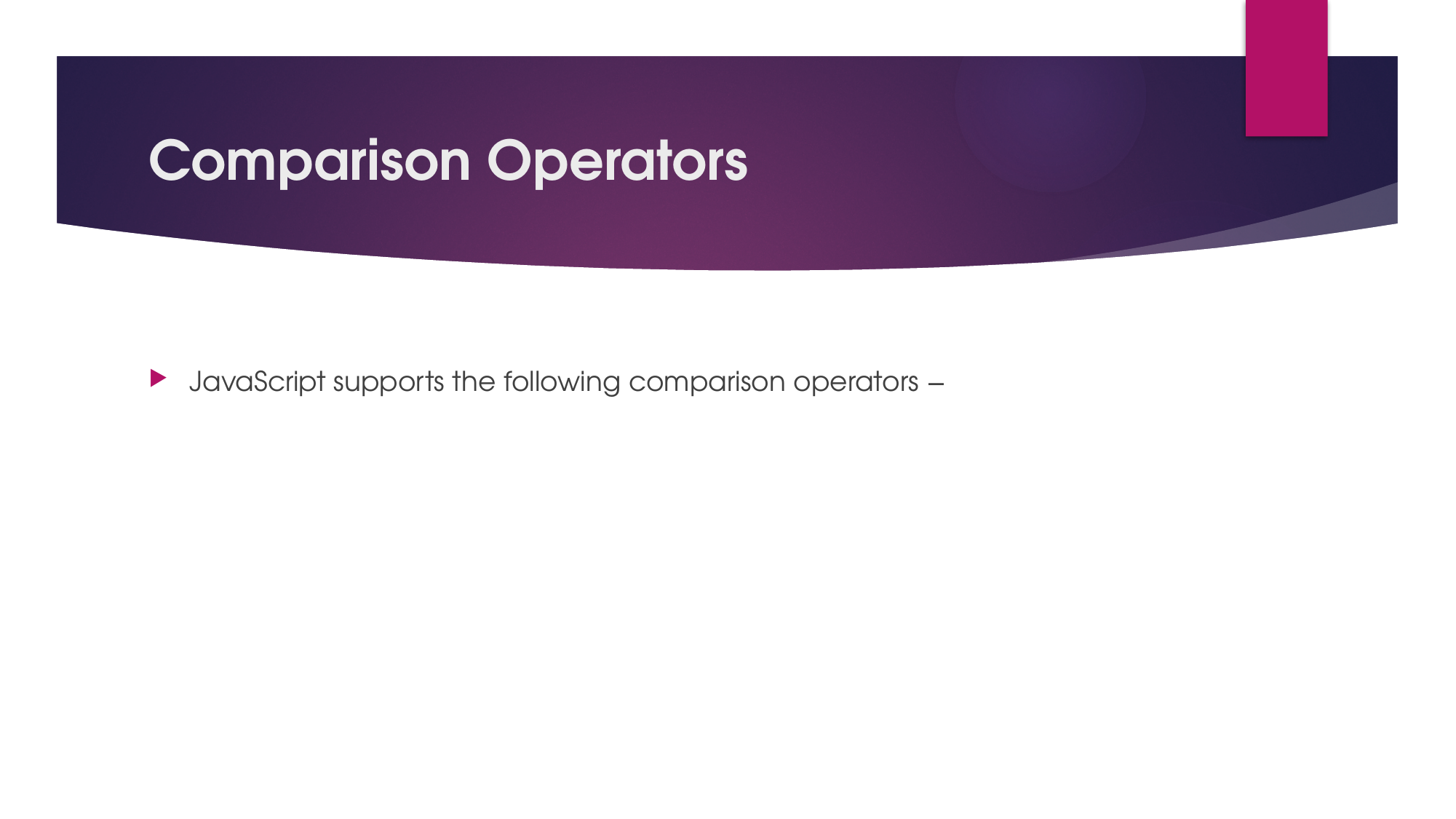

# Comparison Operators

JavaScript supports the following comparison operators −